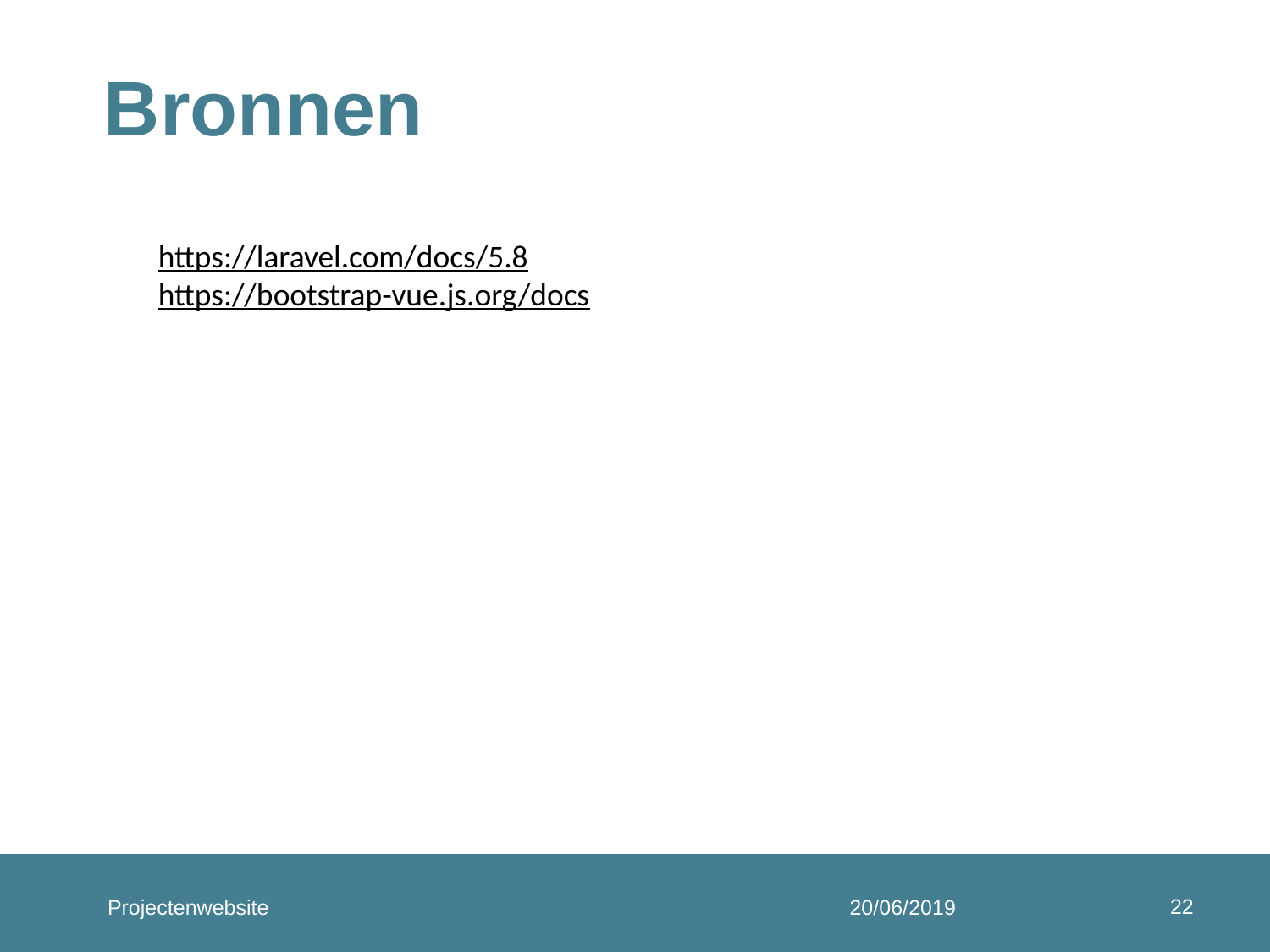

# Bronnen

https://laravel.com/docs/5.8
https://bootstrap-vue.js.org/docs

22
Projectenwebsite
20/06/2019